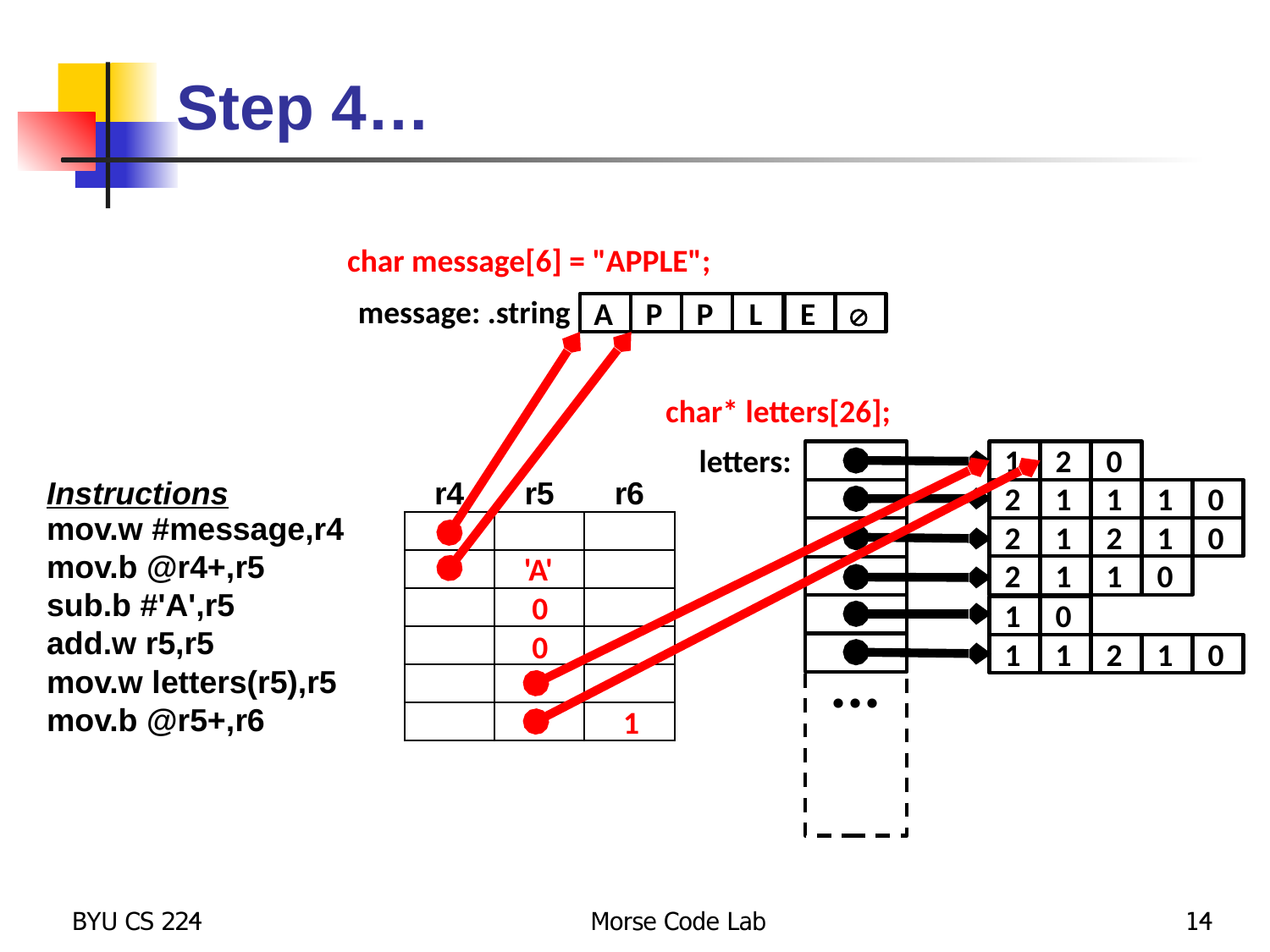

# Step 4…
char message[6] = "APPLE";
message: .string
A
P
P
L
E

∅
char* letters[26];
1

2

0

letters:

| Instructions | r4 | r5 | r6 |
| --- | --- | --- | --- |
| mov.w #message,r4 |  |  |  |
| mov.b @r4+,r5 |  |  |  |
| sub.b #'A',r5 |  |  |  |
| add.w r5,r5 |  |  |  |
| mov.w letters(r5),r5 |  |  |  |
| mov.b @r5+,r6 |  |  |  |
2

1

1

1

0

2

1

2

1

0

'A'
2

1

1

0

0

1

0

0

1

1

2

1

0

...

1
BYU CS 224
Morse Code Lab
14